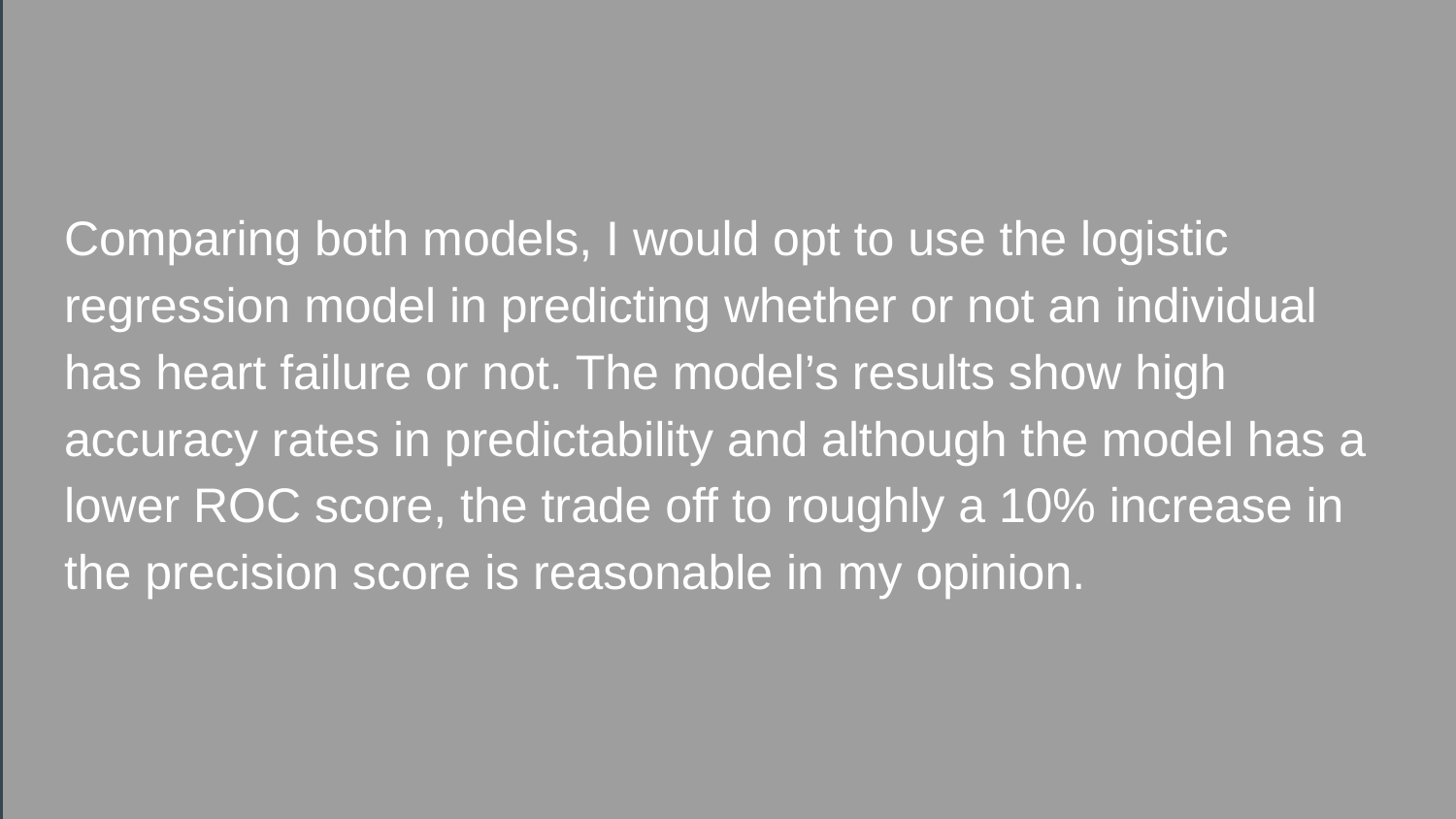

Comparing both models, I would opt to use the logistic regression model in predicting whether or not an individual has heart failure or not. The model’s results show high accuracy rates in predictability and although the model has a lower ROC score, the trade off to roughly a 10% increase in the precision score is reasonable in my opinion.